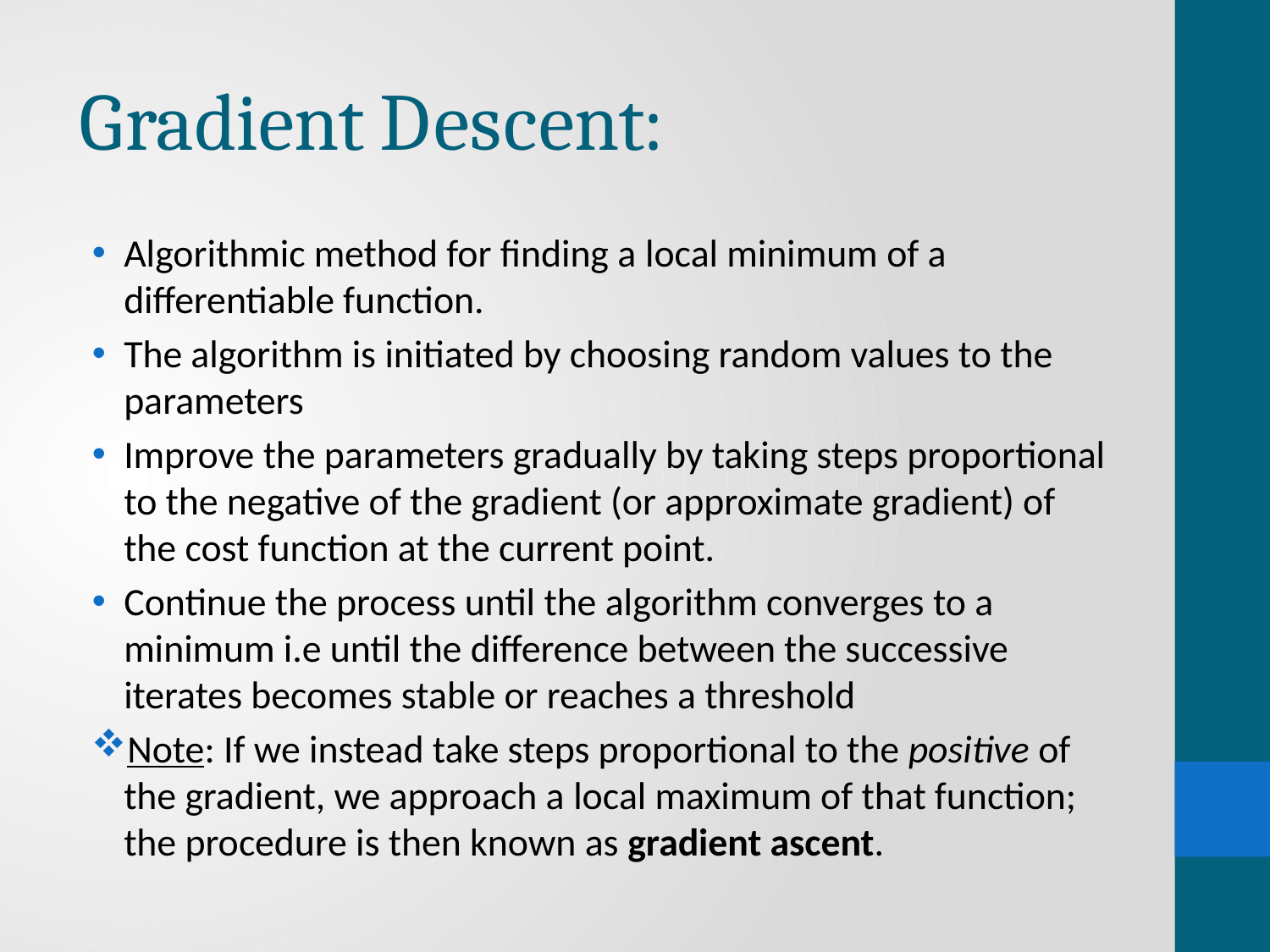

# Gradient Descent:
Algorithmic method for finding a local minimum of a differentiable function.
The algorithm is initiated by choosing random values to the parameters
Improve the parameters gradually by taking steps proportional to the negative of the gradient (or approximate gradient) of the cost function at the current point.
Continue the process until the algorithm converges to a minimum i.e until the difference between the successive iterates becomes stable or reaches a threshold
Note: If we instead take steps proportional to the positive of the gradient, we approach a local maximum of that function; the procedure is then known as gradient ascent.